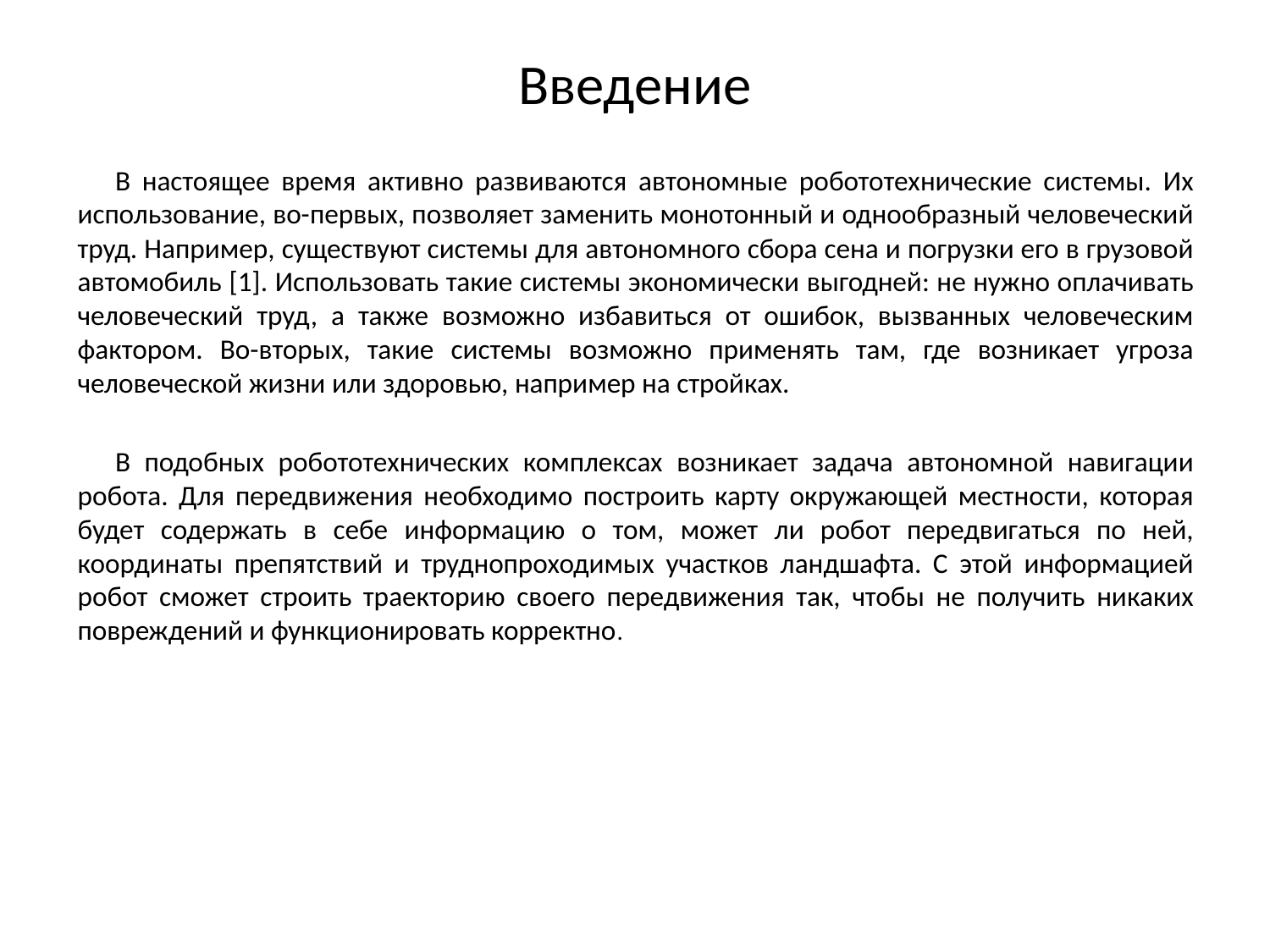

# Введение
В настоящее время активно развиваются автономные робототехнические системы. Их использование, во-первых, позволяет заменить монотонный и однообразный человеческий труд. Например, существуют системы для автономного сбора сена и погрузки его в грузовой автомобиль [1]. Использовать такие системы экономически выгодней: не нужно оплачивать человеческий труд, а также возможно избавиться от ошибок, вызванных человеческим фактором. Во-вторых, такие системы возможно применять там, где возникает угроза человеческой жизни или здоровью, например на стройках.

В подобных робототехнических комплексах возникает задача автономной навигации робота. Для передвижения необходимо построить карту окружающей местности, которая будет содержать в себе информацию о том, может ли робот передвигаться по ней, координаты препятствий и труднопроходимых участков ландшафта. С этой информацией робот сможет строить траекторию своего передвижения так, чтобы не получить никаких повреждений и функционировать корректно.